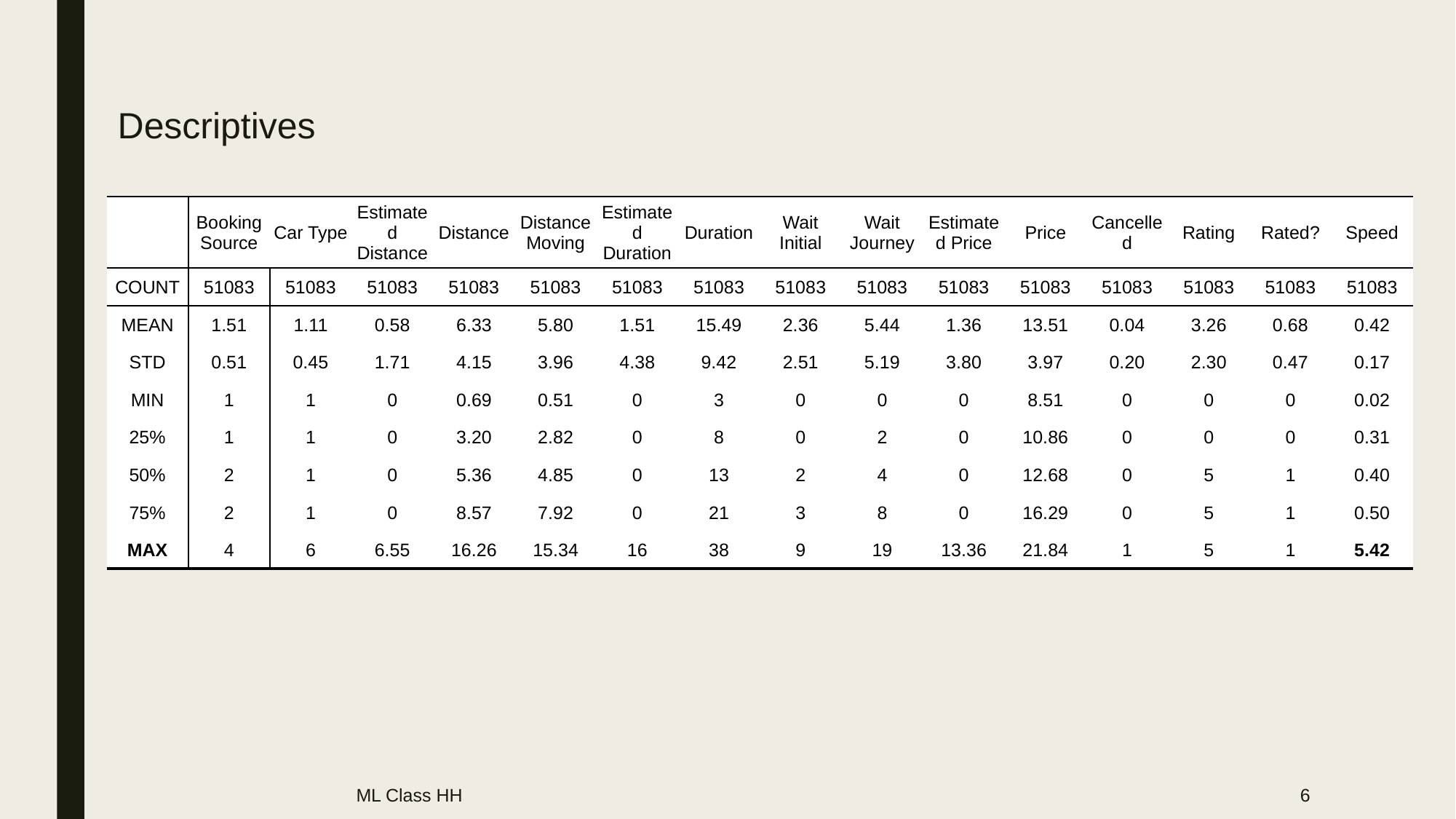

# Descriptives
|  | Booking Source | Car Type | Estimated Distance | Distance | Distance Moving | Estimated Duration | Duration | Wait Initial | Wait Journey | Estimated Price | Price | Cancelled | Rating | Rated? | Speed |
| --- | --- | --- | --- | --- | --- | --- | --- | --- | --- | --- | --- | --- | --- | --- | --- |
| COUNT | 51083 | 51083 | 51083 | 51083 | 51083 | 51083 | 51083 | 51083 | 51083 | 51083 | 51083 | 51083 | 51083 | 51083 | 51083 |
| MEAN | 1.51 | 1.11 | 0.58 | 6.33 | 5.80 | 1.51 | 15.49 | 2.36 | 5.44 | 1.36 | 13.51 | 0.04 | 3.26 | 0.68 | 0.42 |
| STD | 0.51 | 0.45 | 1.71 | 4.15 | 3.96 | 4.38 | 9.42 | 2.51 | 5.19 | 3.80 | 3.97 | 0.20 | 2.30 | 0.47 | 0.17 |
| MIN | 1 | 1 | 0 | 0.69 | 0.51 | 0 | 3 | 0 | 0 | 0 | 8.51 | 0 | 0 | 0 | 0.02 |
| 25% | 1 | 1 | 0 | 3.20 | 2.82 | 0 | 8 | 0 | 2 | 0 | 10.86 | 0 | 0 | 0 | 0.31 |
| 50% | 2 | 1 | 0 | 5.36 | 4.85 | 0 | 13 | 2 | 4 | 0 | 12.68 | 0 | 5 | 1 | 0.40 |
| 75% | 2 | 1 | 0 | 8.57 | 7.92 | 0 | 21 | 3 | 8 | 0 | 16.29 | 0 | 5 | 1 | 0.50 |
| MAX | 4 | 6 | 6.55 | 16.26 | 15.34 | 16 | 38 | 9 | 19 | 13.36 | 21.84 | 1 | 5 | 1 | 5.42 |
ML Class HH
6